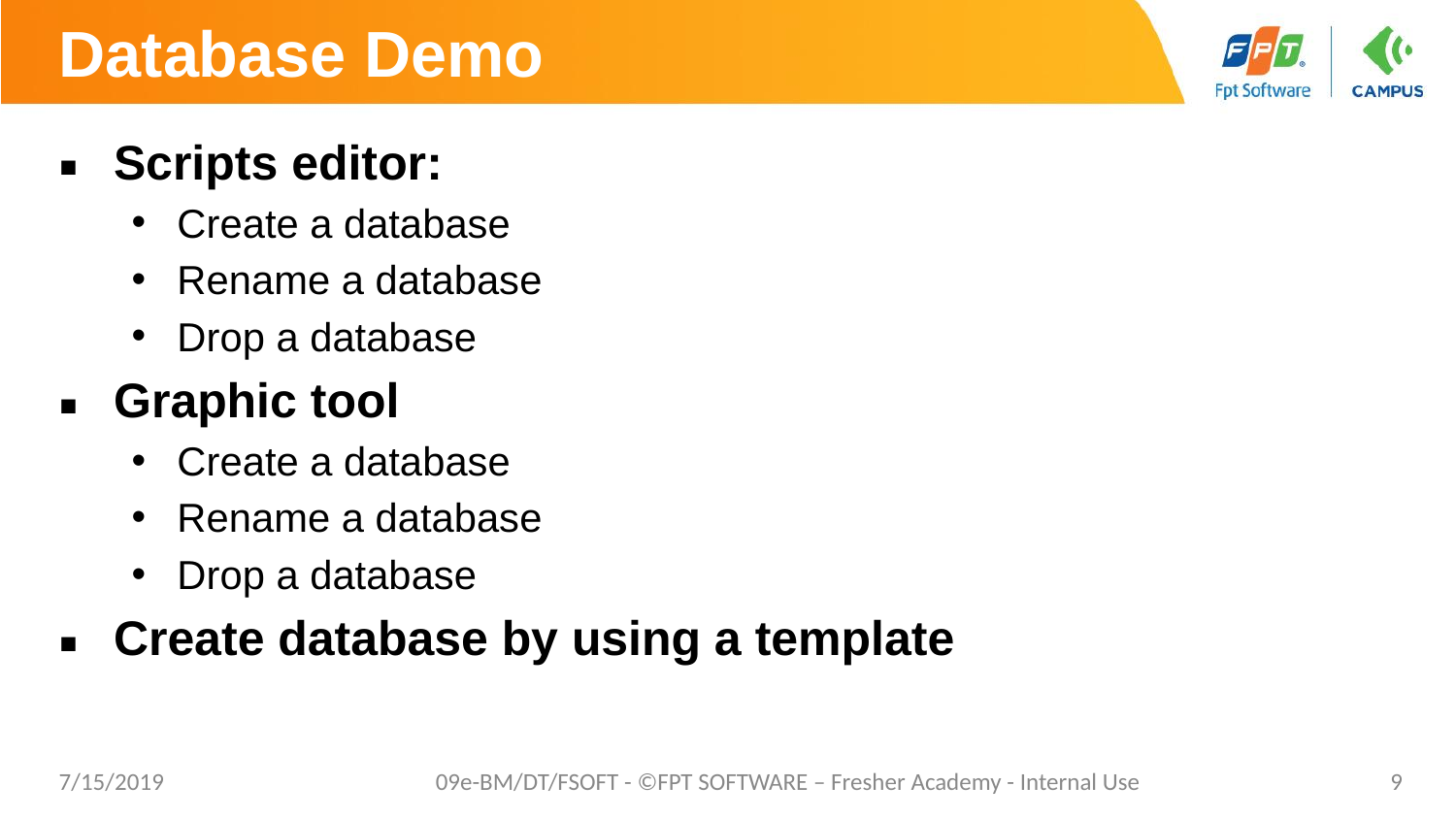

# Database Demo
Scripts editor:
Create a database
Rename a database
Drop a database
Graphic tool
Create a database
Rename a database
Drop a database
Create database by using a template
7/15/2019
09e-BM/DT/FSOFT - ©FPT SOFTWARE – Fresher Academy - Internal Use
9